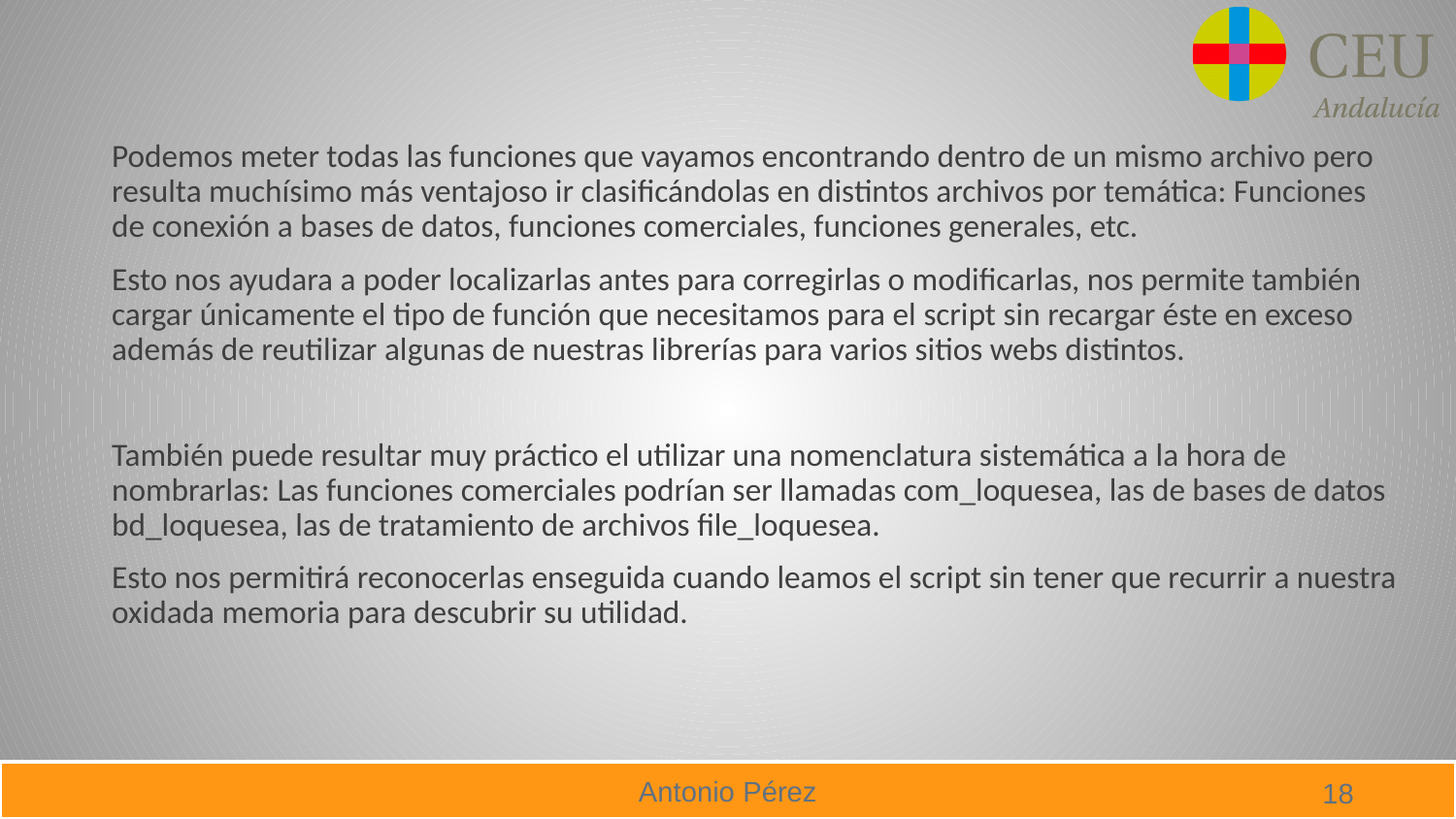

Podemos meter todas las funciones que vayamos encontrando dentro de un mismo archivo pero resulta muchísimo más ventajoso ir clasificándolas en distintos archivos por temática: Funciones de conexión a bases de datos, funciones comerciales, funciones generales, etc.
Esto nos ayudara a poder localizarlas antes para corregirlas o modificarlas, nos permite también cargar únicamente el tipo de función que necesitamos para el script sin recargar éste en exceso además de reutilizar algunas de nuestras librerías para varios sitios webs distintos.

También puede resultar muy práctico el utilizar una nomenclatura sistemática a la hora de nombrarlas: Las funciones comerciales podrían ser llamadas com_loquesea, las de bases de datos bd_loquesea, las de tratamiento de archivos file_loquesea.
Esto nos permitirá reconocerlas enseguida cuando leamos el script sin tener que recurrir a nuestra oxidada memoria para descubrir su utilidad.